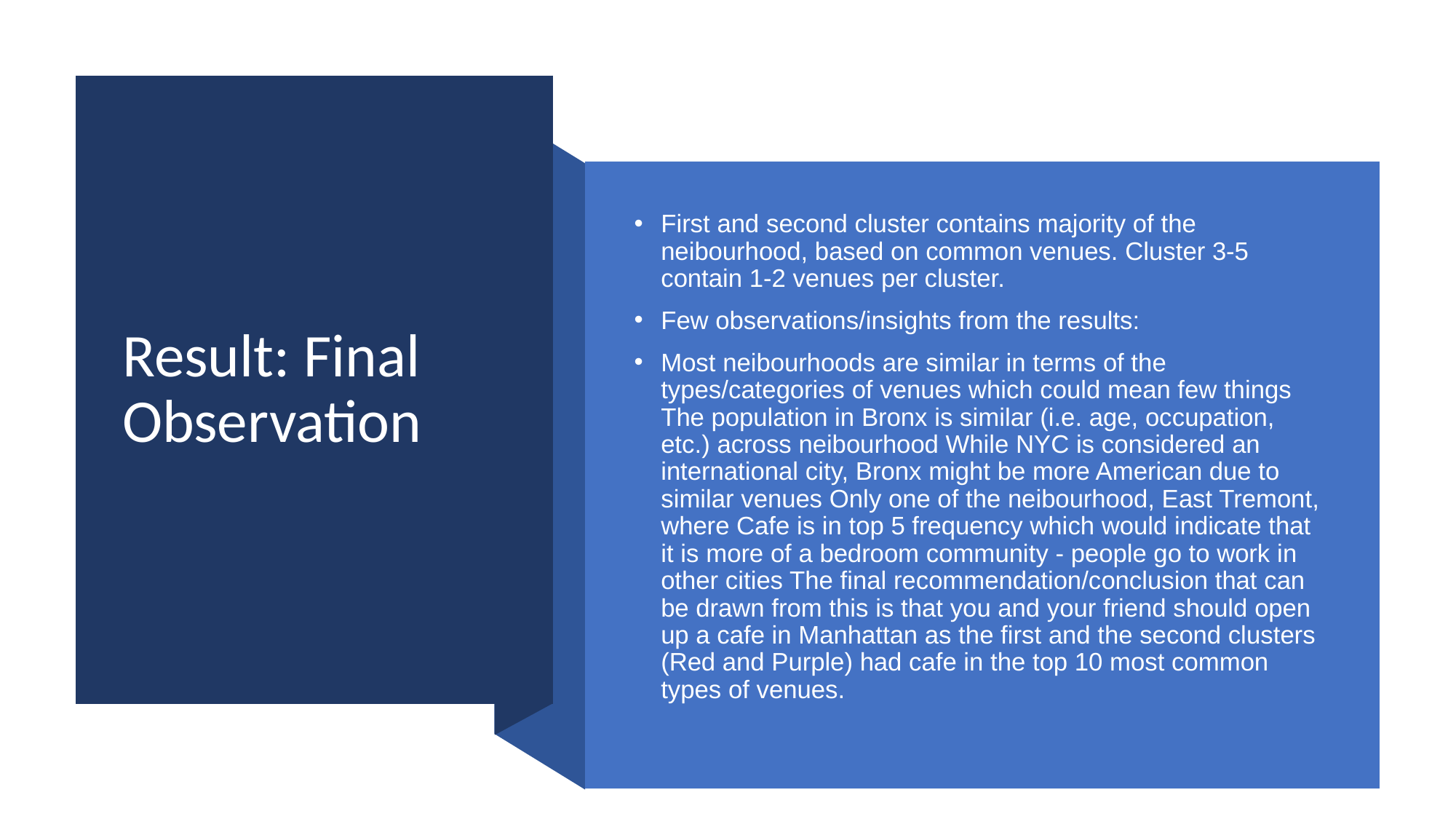

# Result: Final Observation

First and second cluster contains majority of the neibourhood, based on common venues. Cluster 3-5 contain 1-2 venues per cluster.
Few observations/insights from the results:
Most neibourhoods are similar in terms of the types/categories of venues which could mean few things The population in Bronx is similar (i.e. age, occupation, etc.) across neibourhood While NYC is considered an international city, Bronx might be more American due to similar venues Only one of the neibourhood, East Tremont, where Cafe is in top 5 frequency which would indicate that it is more of a bedroom community - people go to work in other cities The final recommendation/conclusion that can be drawn from this is that you and your friend should open up a cafe in Manhattan as the first and the second clusters (Red and Purple) had cafe in the top 10 most common types of venues.